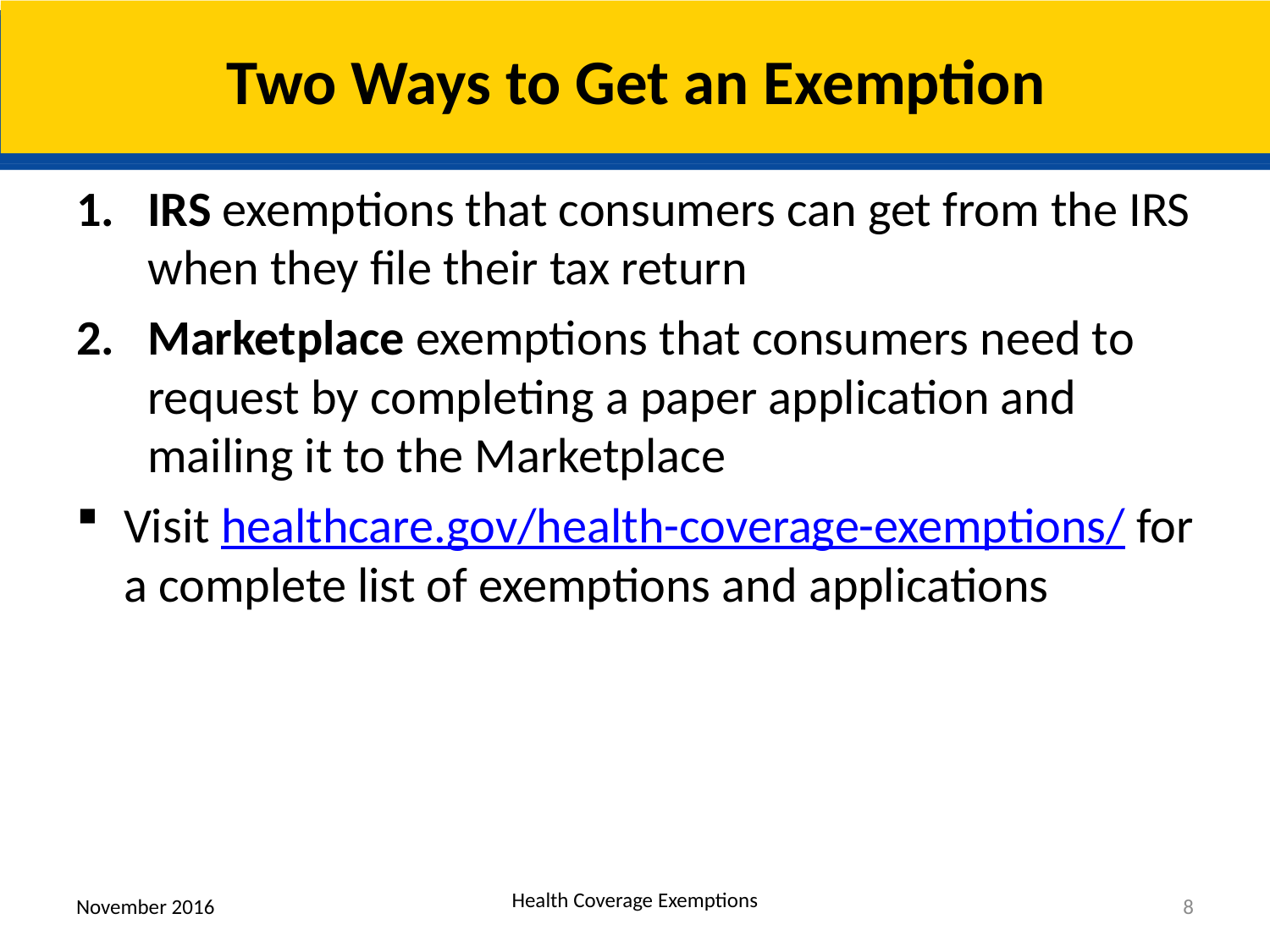

# Two Ways to Get an Exemption
IRS exemptions that consumers can get from the IRS when they file their tax return
Marketplace exemptions that consumers need to request by completing a paper application and mailing it to the Marketplace
Visit healthcare.gov/health-coverage-exemptions/ for a complete list of exemptions and applications

November 2016
Health Coverage Exemptions
8